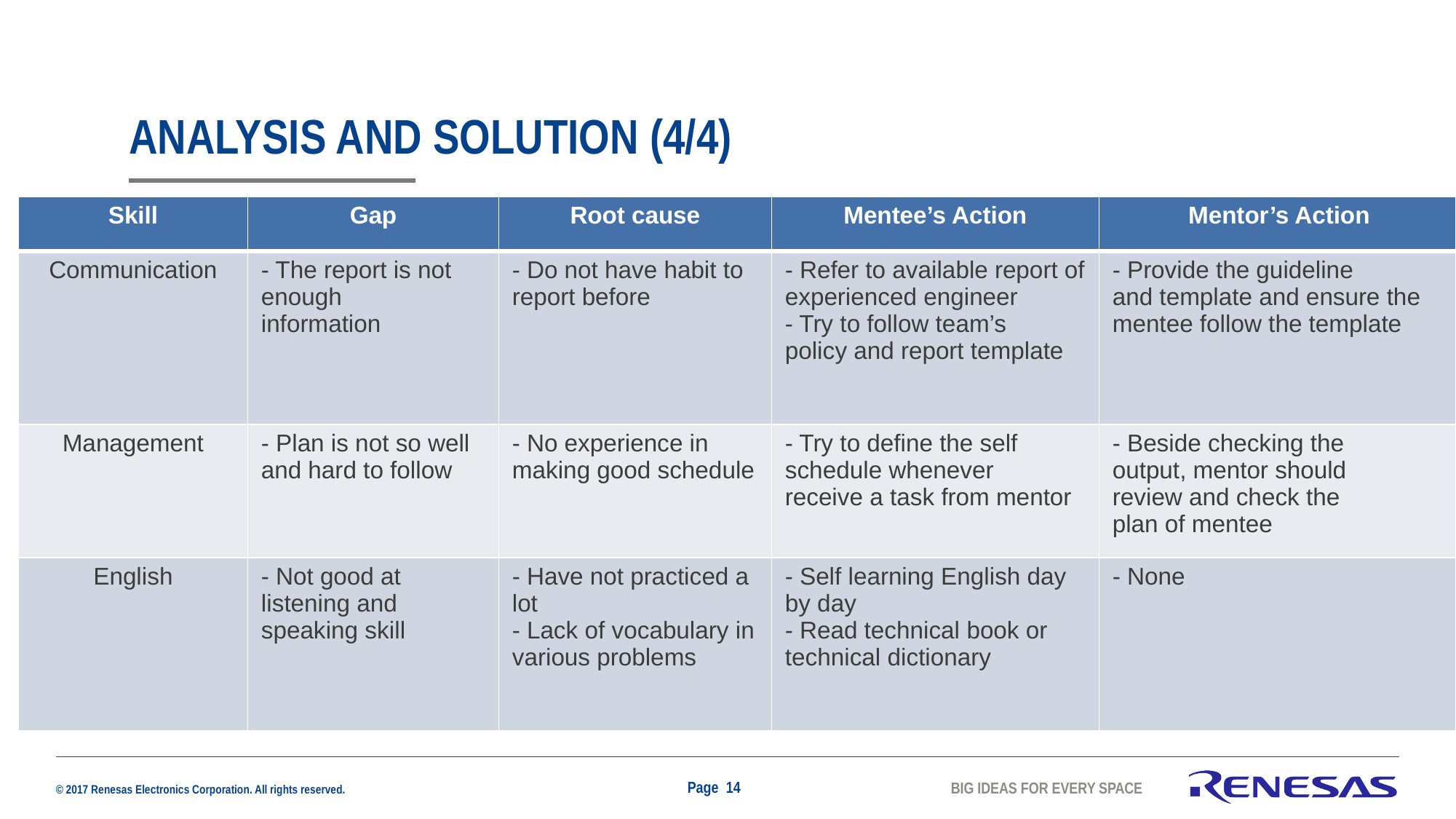

# Analysis and solution (4/4)
| Skill | Gap | Root cause | Mentee’s Action | Mentor’s Action |
| --- | --- | --- | --- | --- |
| Communication | - The report is not enough information | - Do not have habit to report before | - Refer to available report of experienced engineer - Try to follow team’s policy and report template | - Provide the guideline and template and ensure the mentee follow the template |
| Management | - Plan is not so well and hard to follow | - No experience in making good schedule | - Try to define the self schedule whenever receive a task from mentor | - Beside checking the output, mentor should review and check the plan of mentee |
| English | - Not good at listening and speaking skill | - Have not practiced a lot - Lack of vocabulary in various problems | - Self learning English day by day - Read technical book or technical dictionary | - None |

Page  14